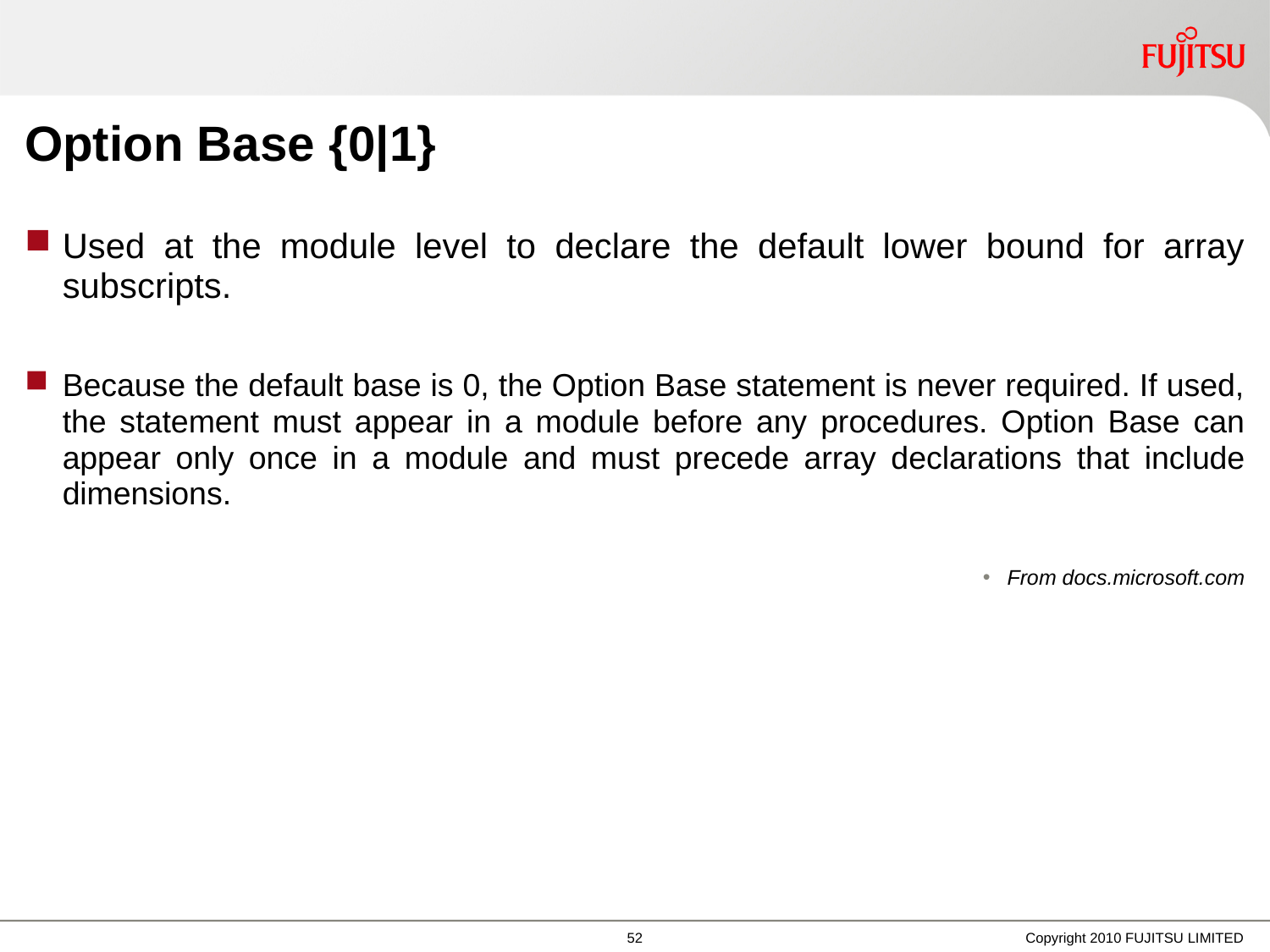

Option Base {0|1}
Used at the module level to declare the default lower bound for array subscripts.

Because the default base is 0, the Option Base statement is never required. If used, the statement must appear in a module before any procedures. Option Base can appear only once in a module and must precede array declarations that include dimensions.

From docs.microsoft.com

Copyright 2010 FUJITSU LIMITED